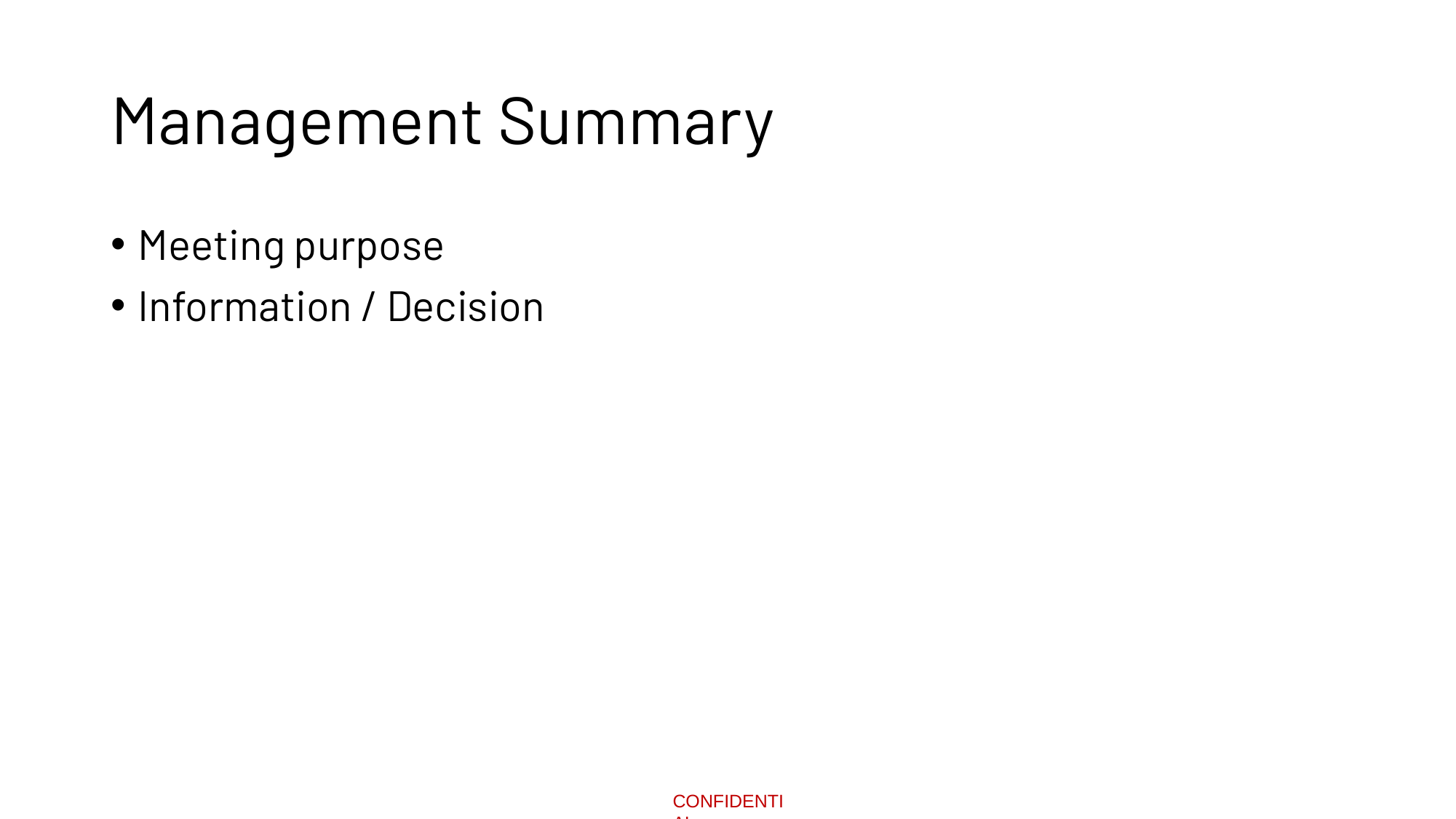

# Management Summary
Meeting purpose
Information / Decision